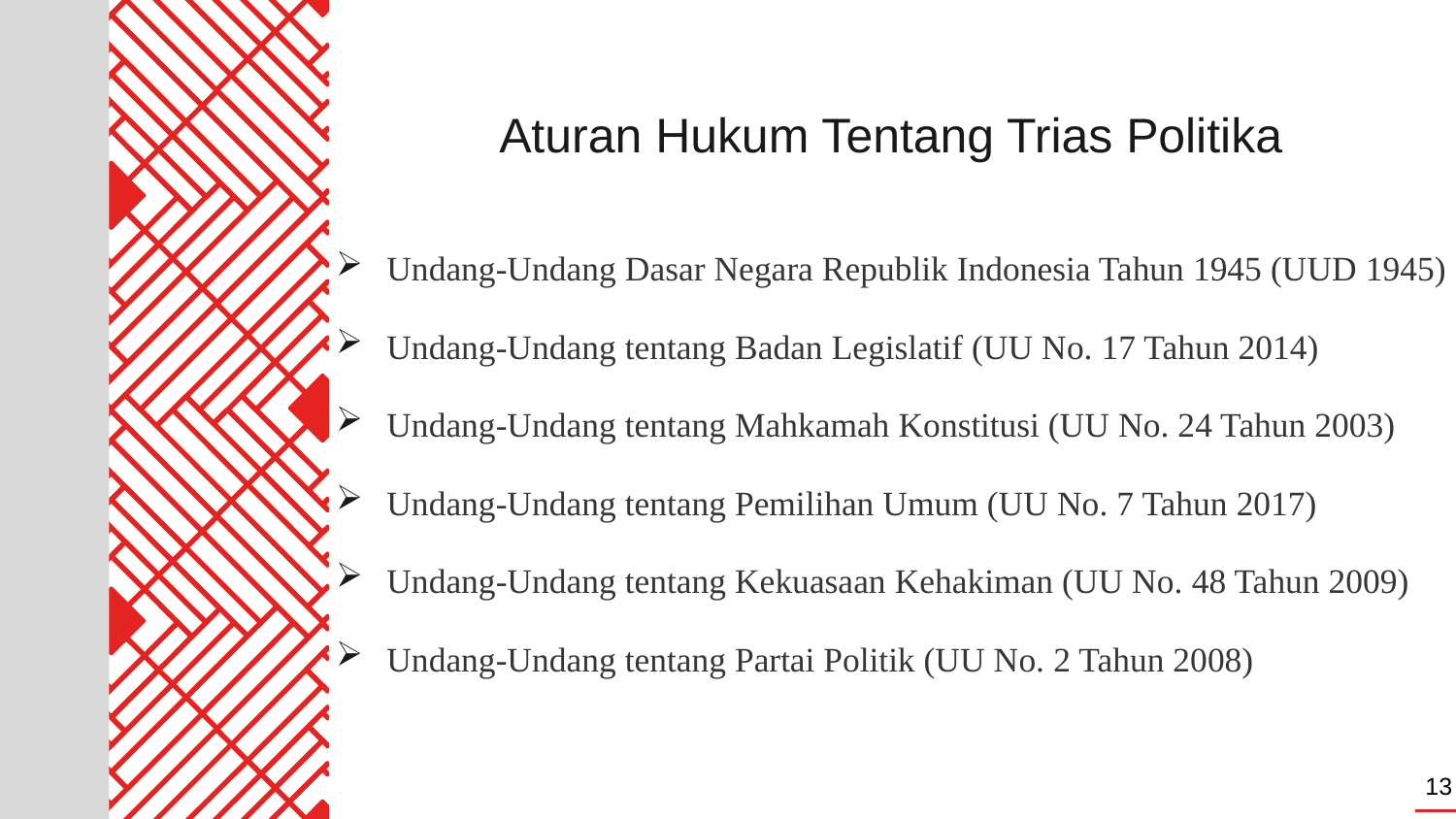

# Aturan Hukum Tentang Trias Politika
Undang-Undang Dasar Negara Republik Indonesia Tahun 1945 (UUD 1945)
Undang-Undang tentang Badan Legislatif (UU No. 17 Tahun 2014)
Undang-Undang tentang Mahkamah Konstitusi (UU No. 24 Tahun 2003)
Undang-Undang tentang Pemilihan Umum (UU No. 7 Tahun 2017)
Undang-Undang tentang Kekuasaan Kehakiman (UU No. 48 Tahun 2009)
Undang-Undang tentang Partai Politik (UU No. 2 Tahun 2008)

13